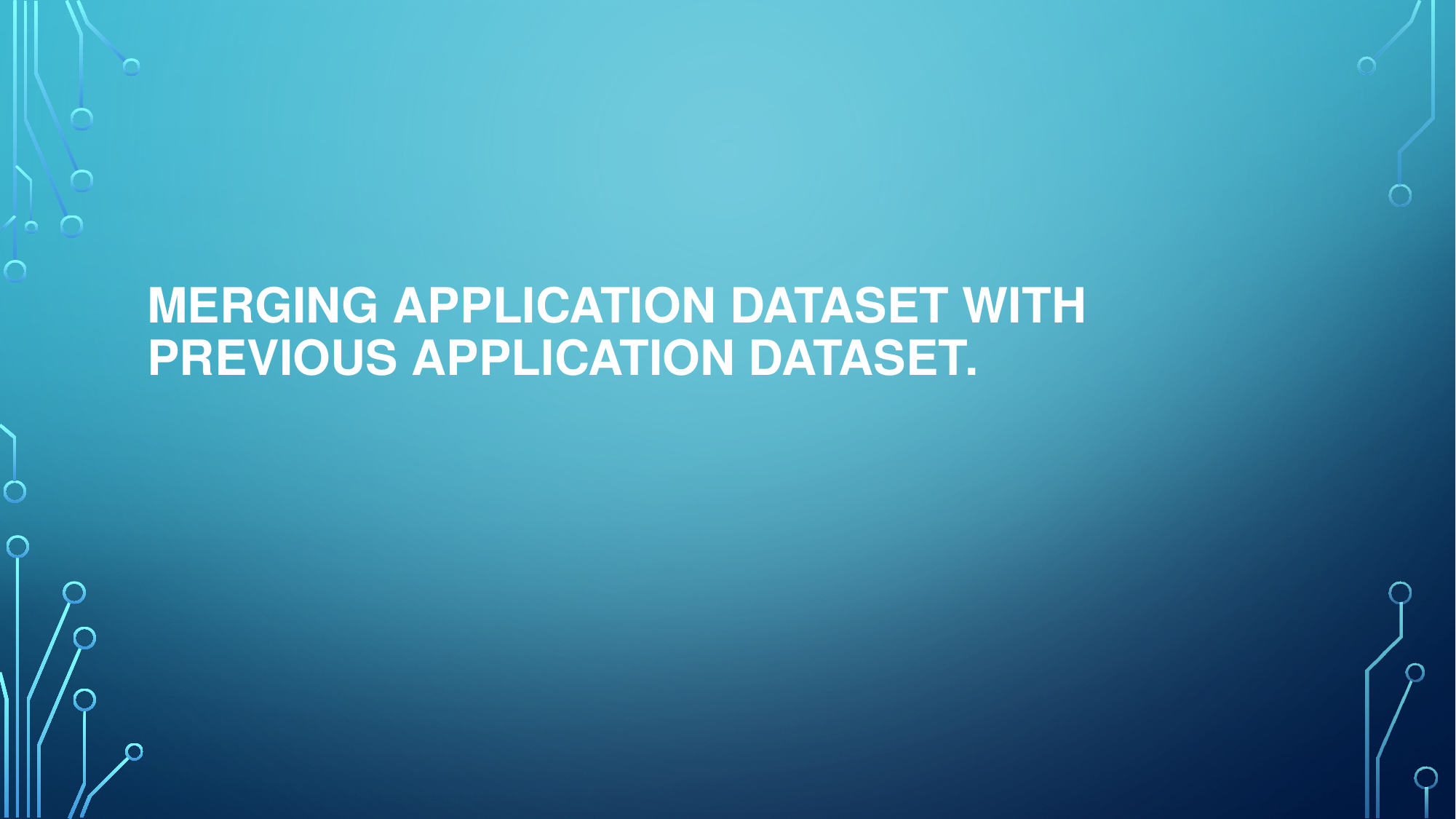

# Merging Application Dataset with Previous Application Dataset.